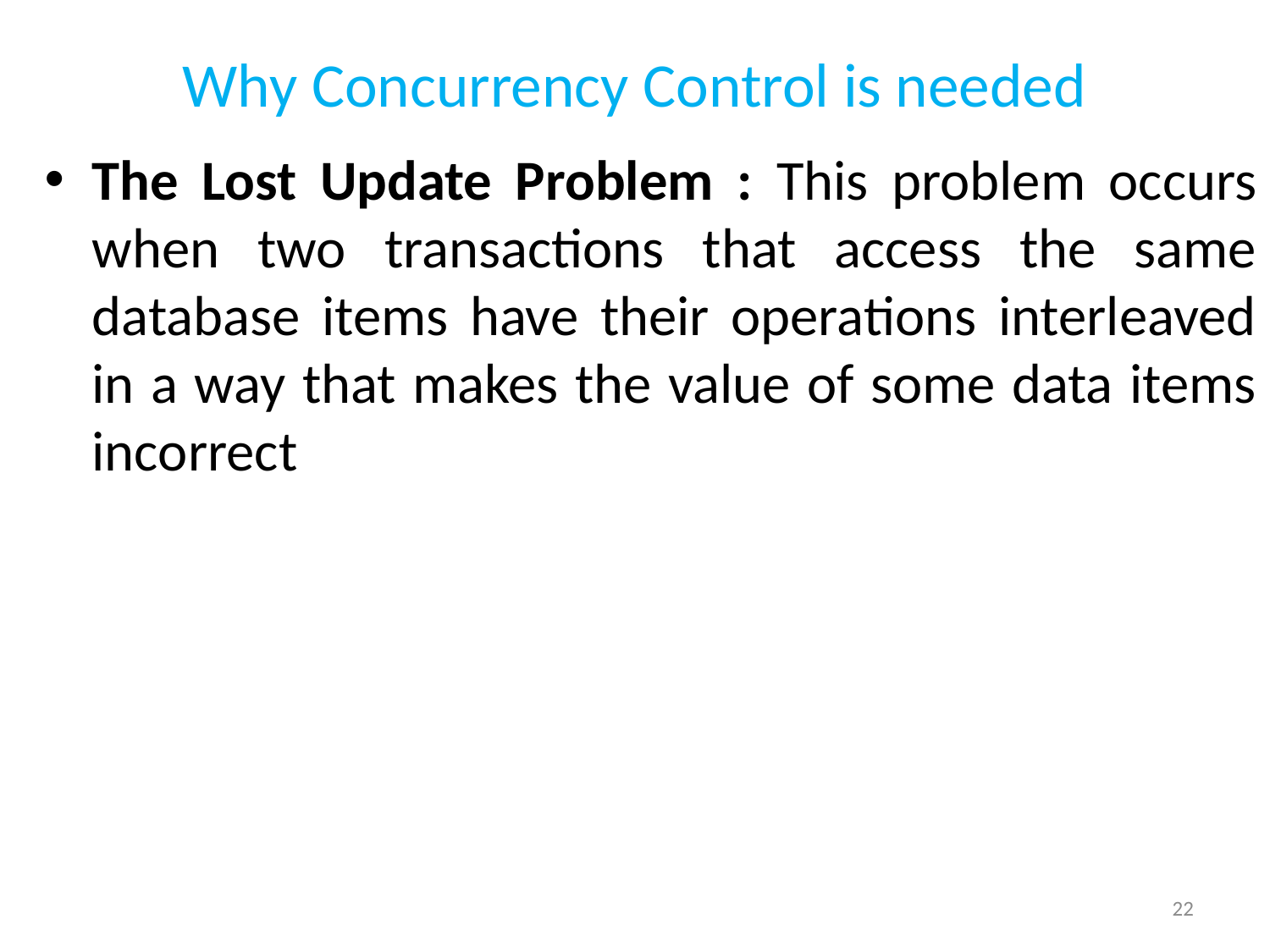

# Why Concurrency Control is needed
The Lost Update Problem : This problem occurs when two transactions that access the same database items have their operations interleaved in a way that makes the value of some data items incorrect

22